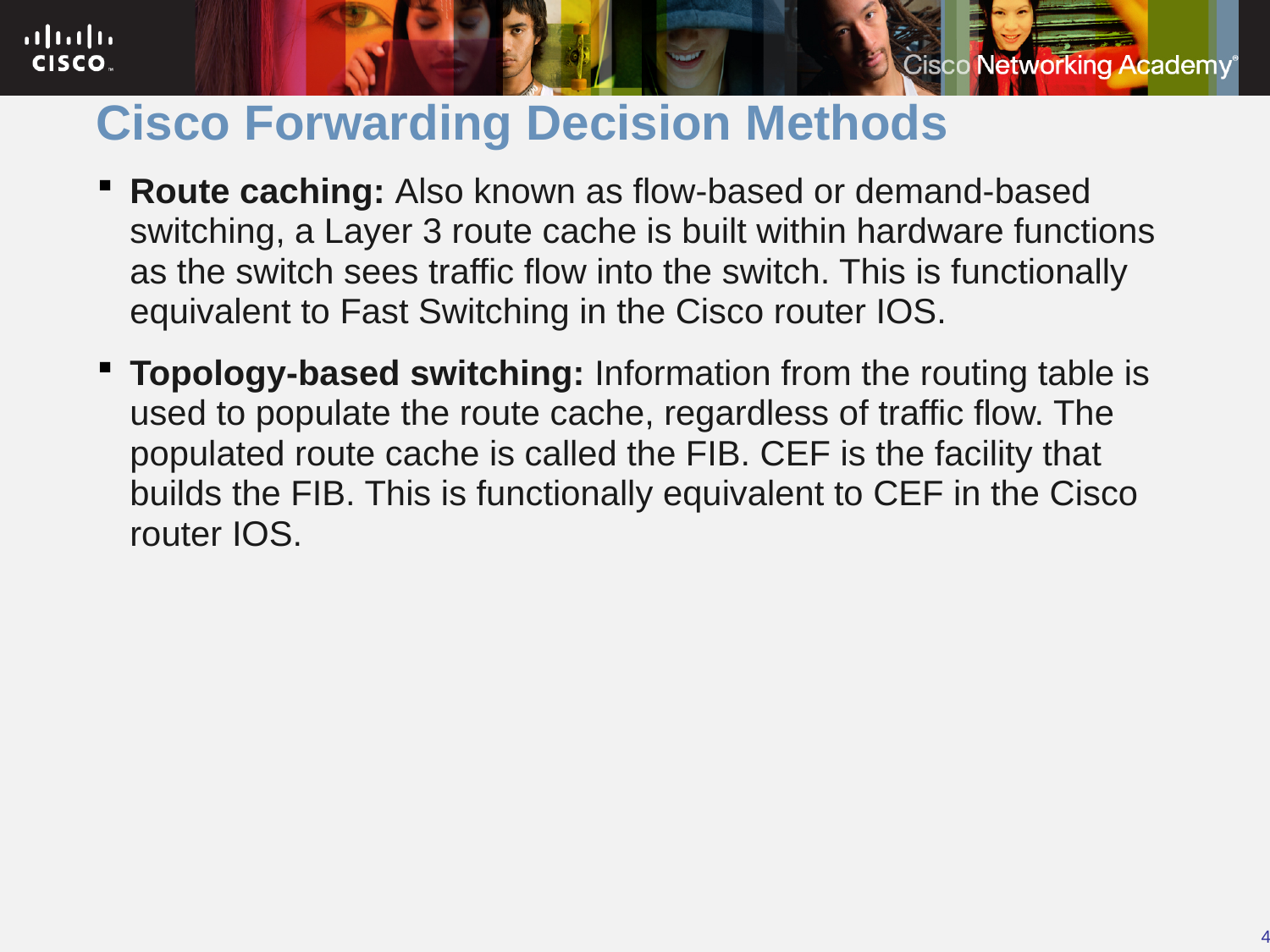

# Cisco Forwarding Decision Methods
Route caching: Also known as flow-based or demand-based switching, a Layer 3 route cache is built within hardware functions as the switch sees traffic flow into the switch. This is functionally equivalent to Fast Switching in the Cisco router IOS.
Topology-based switching: Information from the routing table is used to populate the route cache, regardless of traffic flow. The populated route cache is called the FIB. CEF is the facility that builds the FIB. This is functionally equivalent to CEF in the Cisco router IOS.